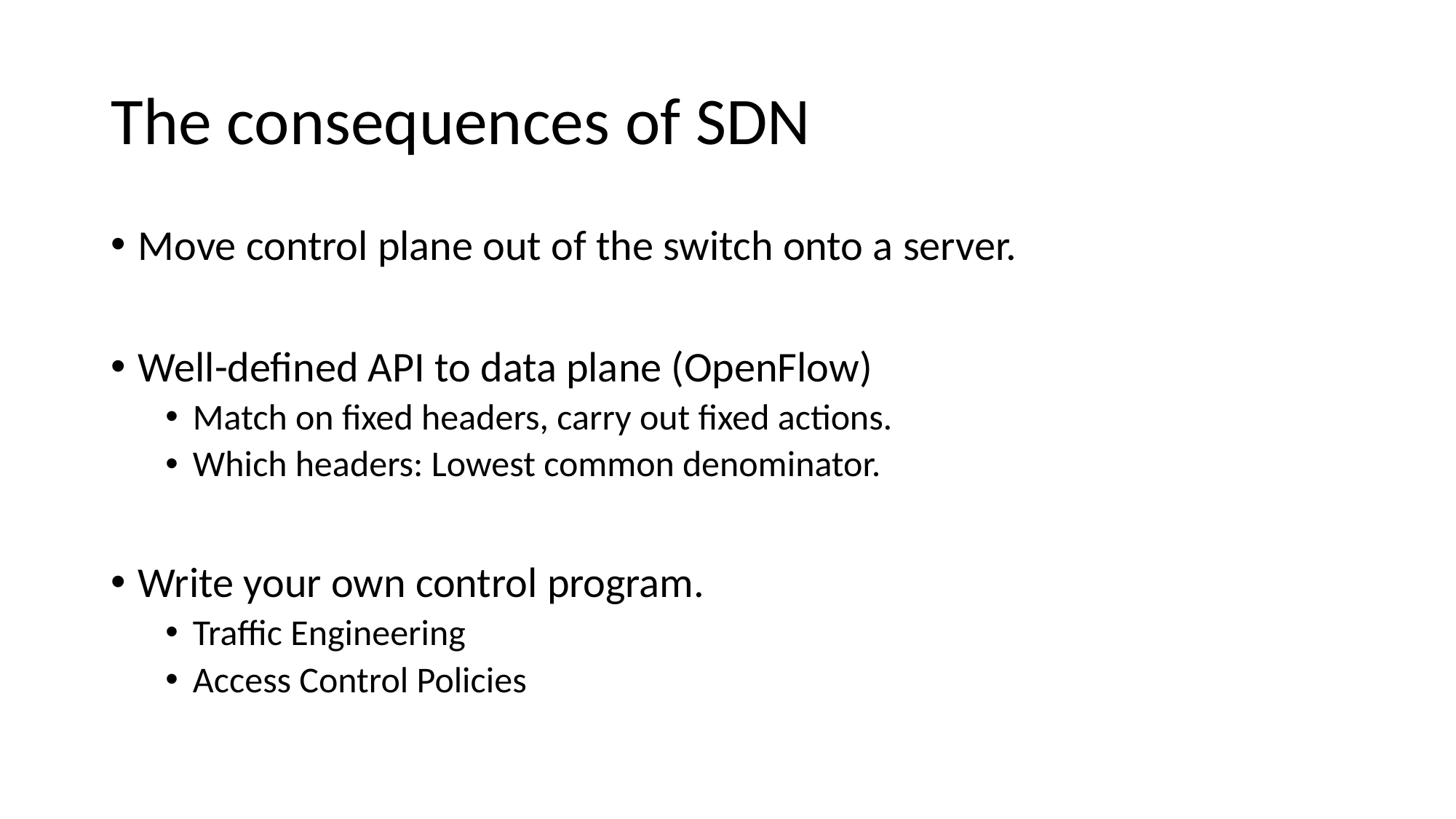

# The consequences of SDN
Move control plane out of the switch onto a server.

Well-defined API to data plane (OpenFlow)
Match on fixed headers, carry out fixed actions.
Which headers: Lowest common denominator.

Write your own control program.
Traffic Engineering
Access Control Policies